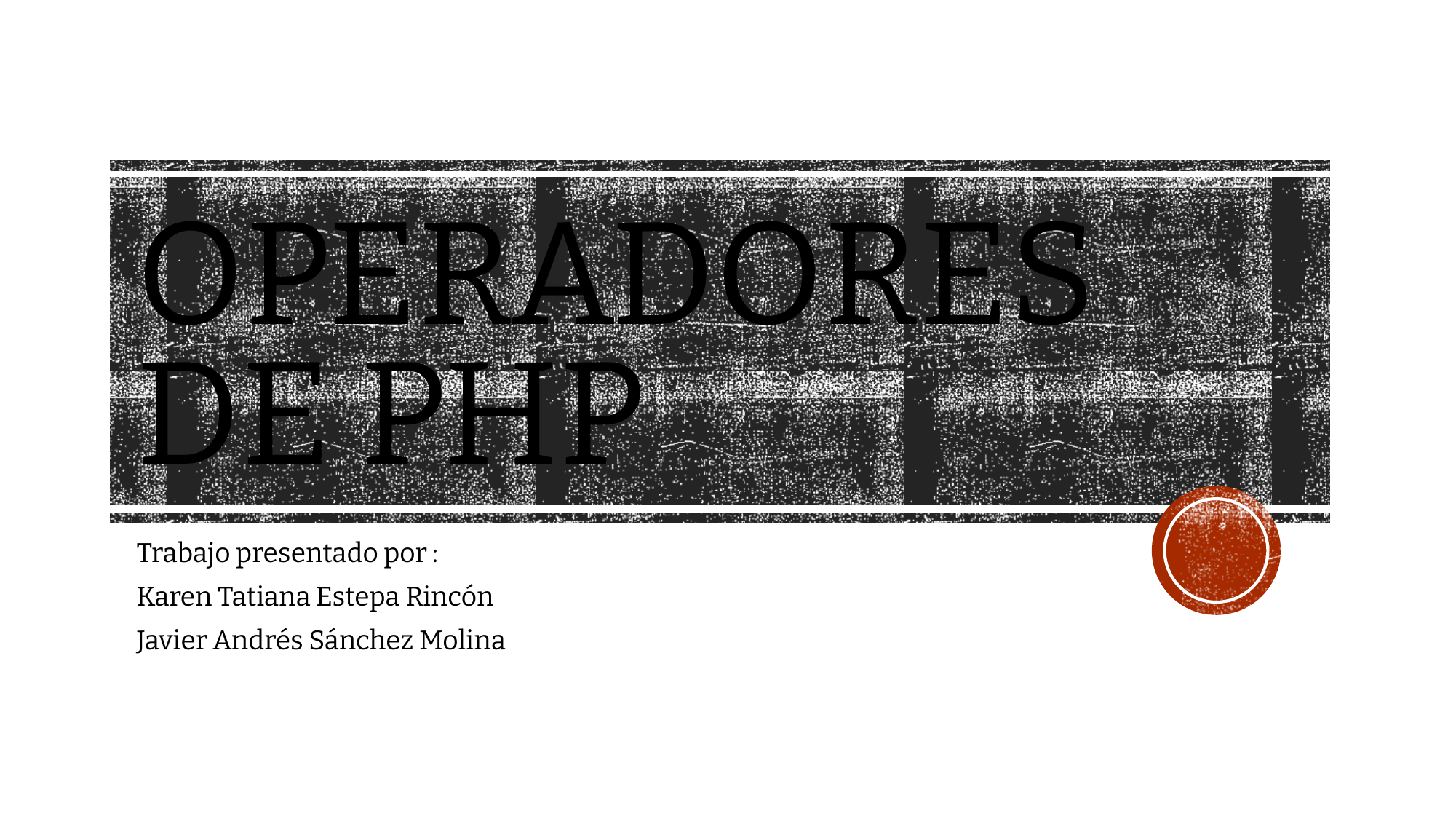

# Operadores de PHP
Trabajo presentado por :
Karen Tatiana Estepa Rincón
Javier Andrés Sánchez Molina